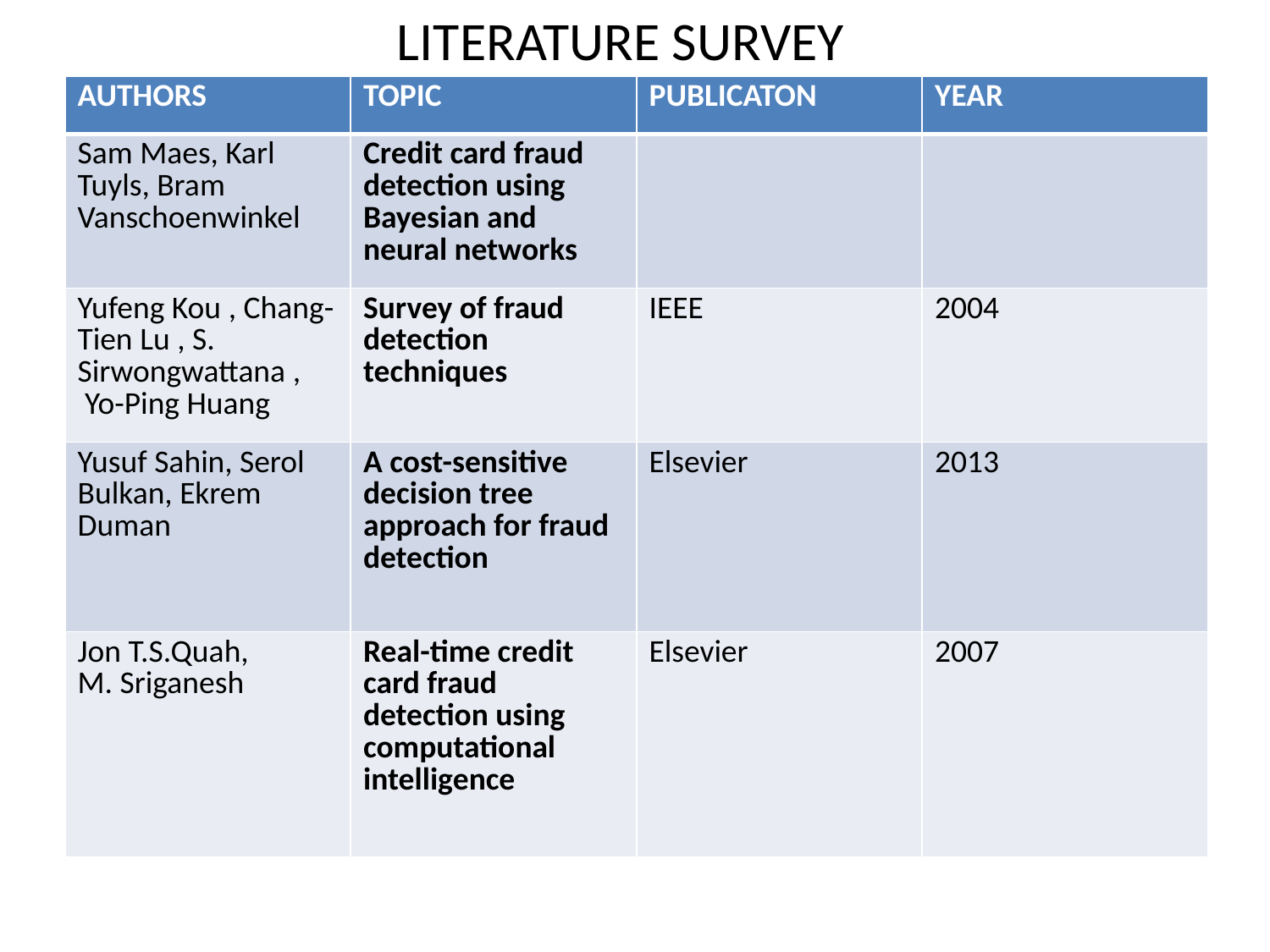

# LITERATURE SURVEY
| AUTHORS | TOPIC | PUBLICATON | YEAR |
| --- | --- | --- | --- |
| Sam Maes, Karl Tuyls, Bram Vanschoenwinkel | Credit card fraud detection using Bayesian and neural networks |  |  |
| Yufeng Kou , Chang-Tien Lu , S. Sirwongwattana ,  Yo-Ping Huang | Survey of fraud detection techniques | IEEE | 2004 |
| Yusuf Sahin, Serol Bulkan, Ekrem Duman | A cost-sensitive decision tree approach for fraud detection | Elsevier | 2013 |
| Jon T.S.Quah, M. Sriganesh | Real-time credit card fraud detection using computational intelligence | Elsevier | 2007 |